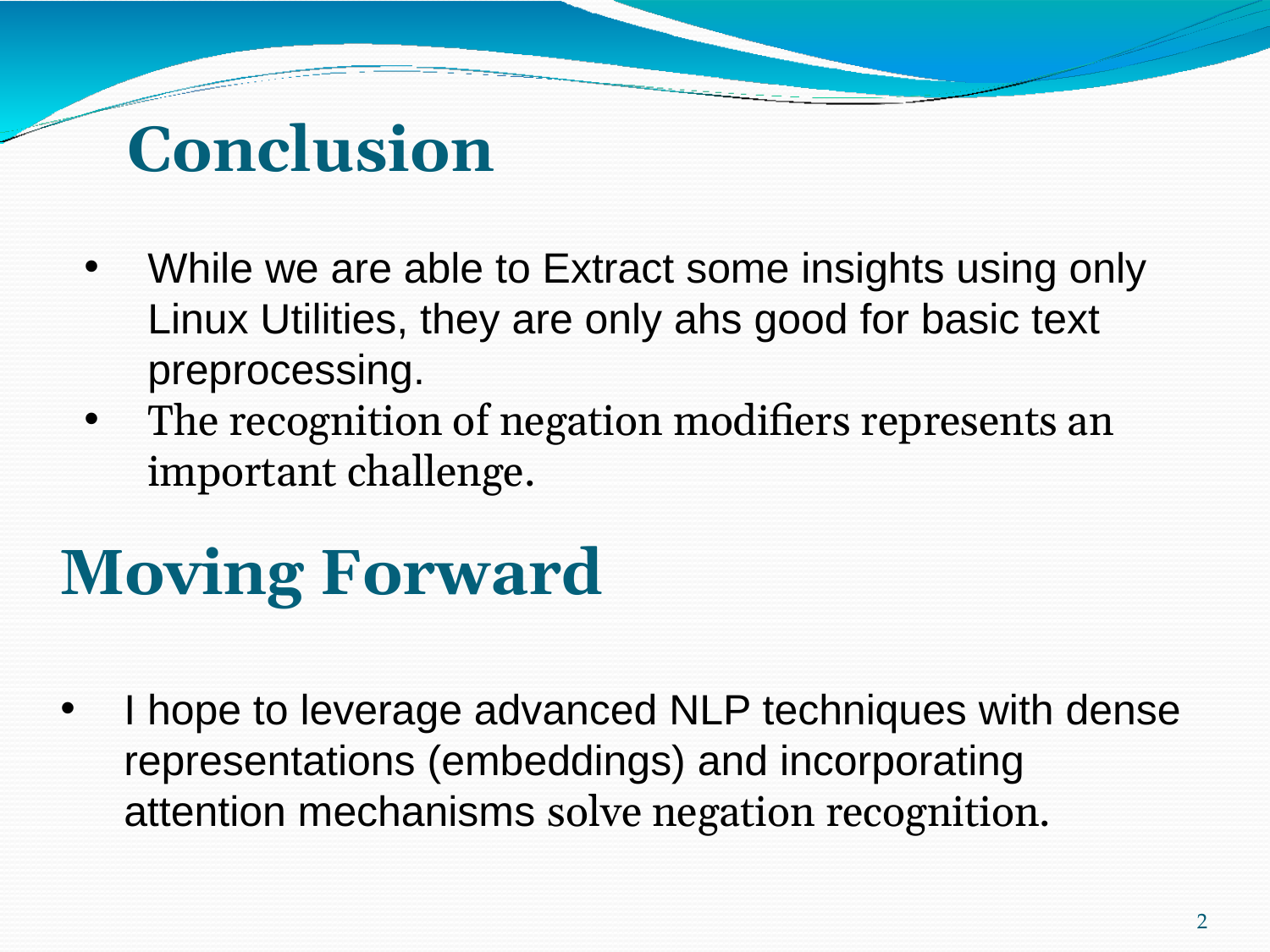

# Conclusion
While we are able to Extract some insights using only Linux Utilities, they are only ahs good for basic text preprocessing.
The recognition of negation modifiers represents an important challenge.
 Moving Forward
I hope to leverage advanced NLP techniques with dense representations (embeddings) and incorporating attention mechanisms solve negation recognition.

2